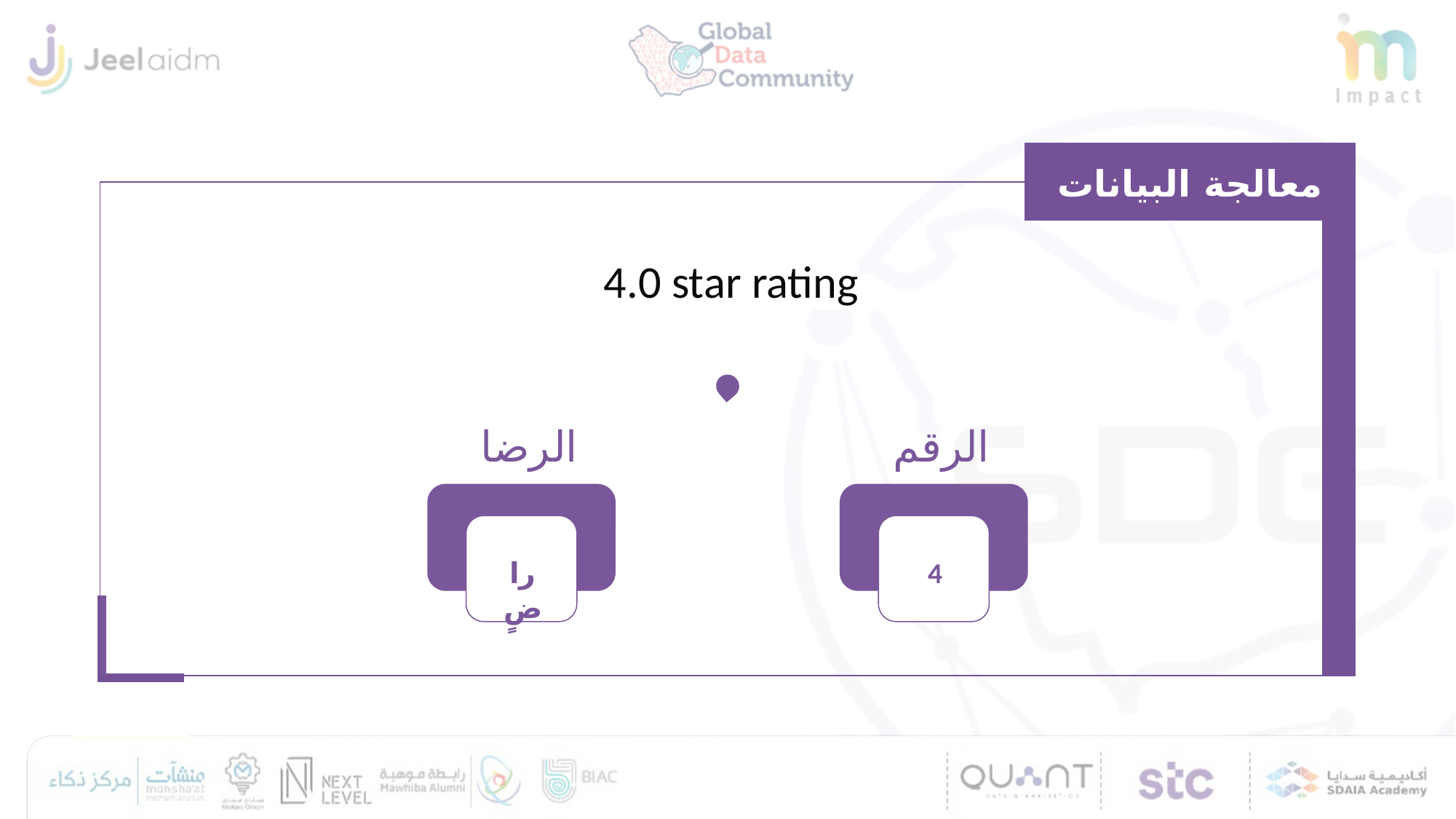

معالجة البيانات

4.0 star rating

الرضا
الرقم

راضٍ
4